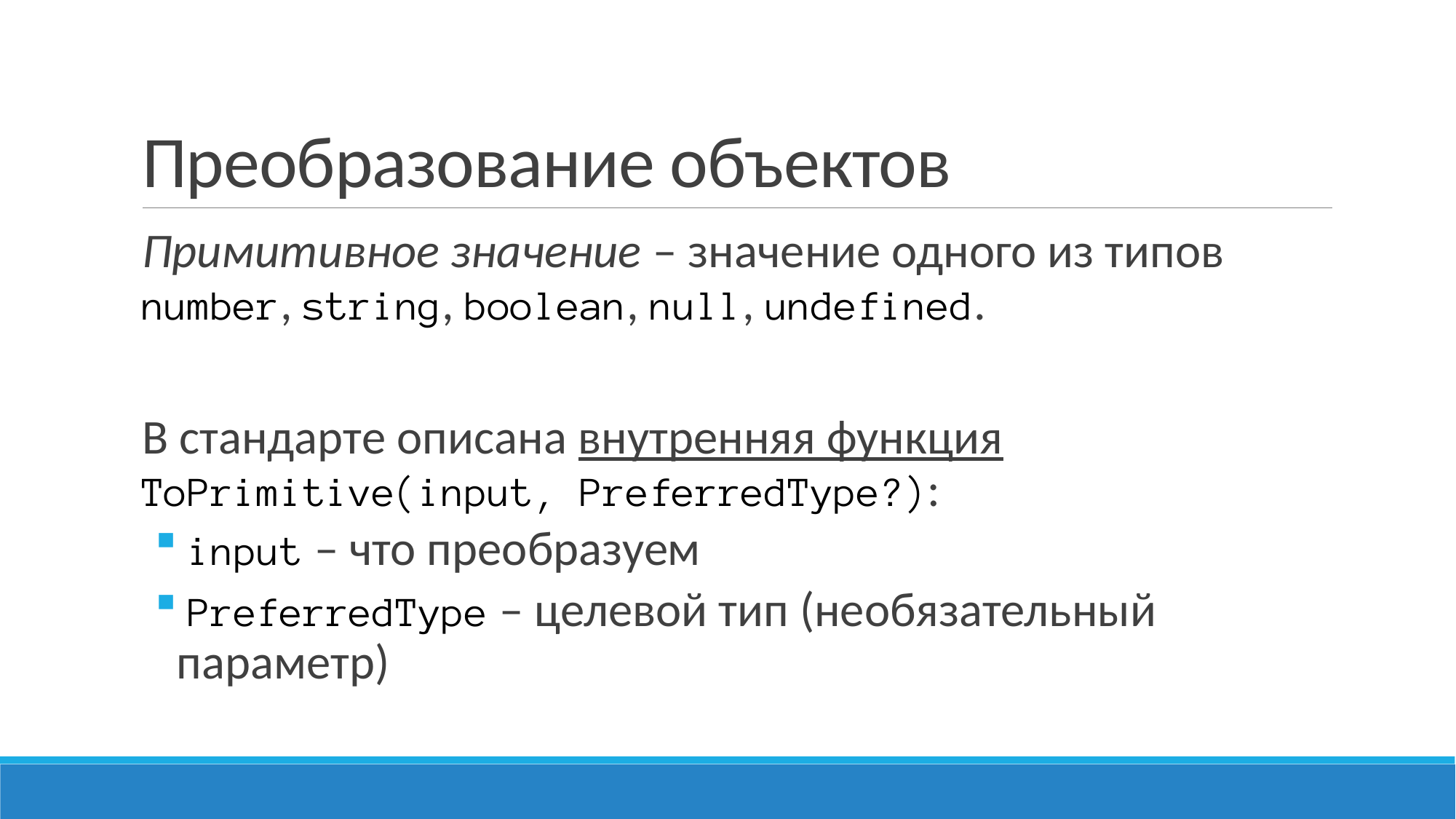

# Преобразование объектов
Примитивное значение – значение одного из типов number, string, boolean, null, undefined.

В стандарте описана внутренняя функция ToPrimitive(input, PreferredType?):
 input – что преобразуем
 PreferredType – целевой тип (необязательный параметр)